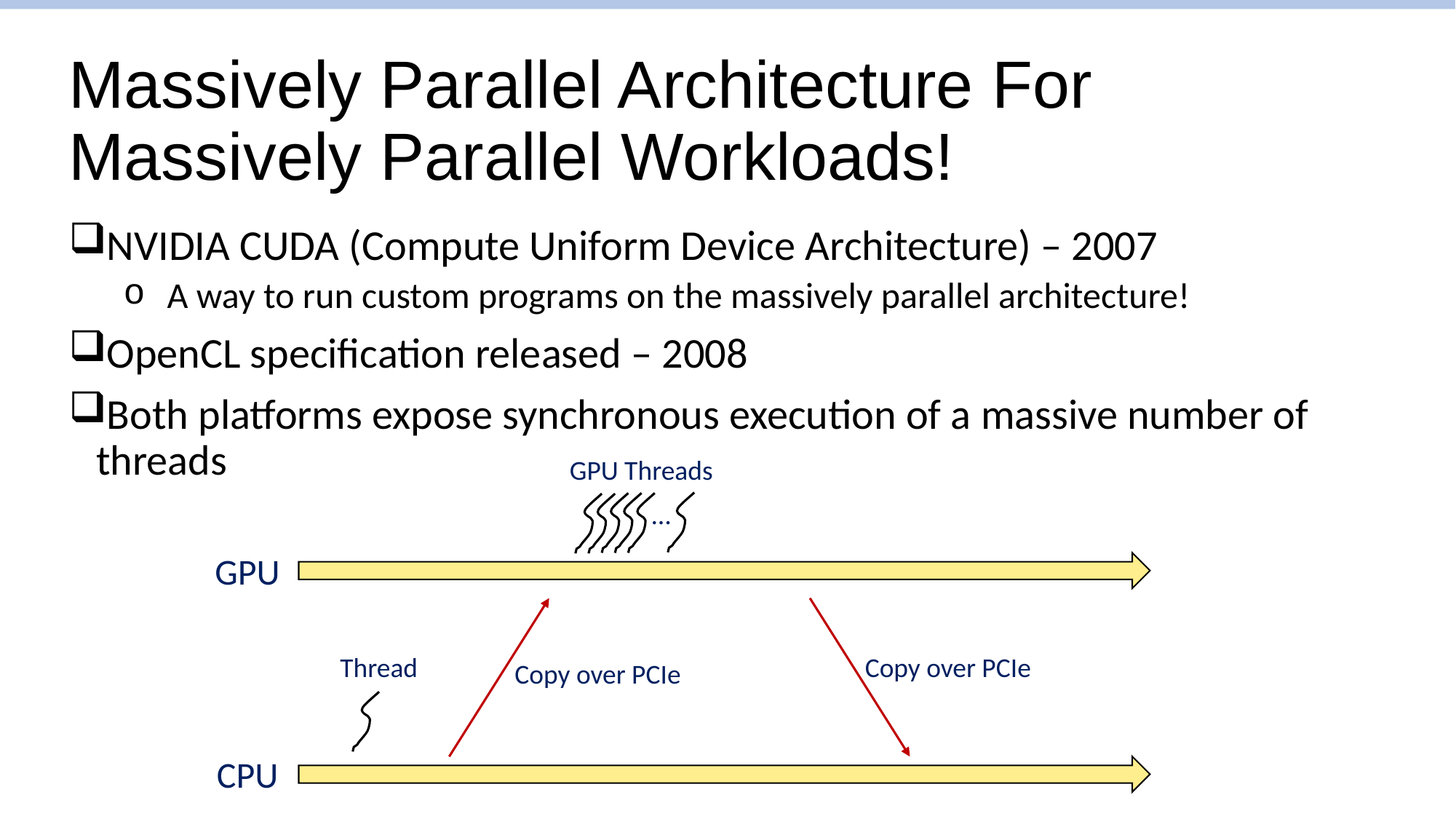

# Massively Parallel Architecture For Massively Parallel Workloads!
NVIDIA CUDA (Compute Uniform Device Architecture) – 2007
A way to run custom programs on the massively parallel architecture!
OpenCL specification released – 2008
Both platforms expose synchronous execution of a massive number of threads
GPU Threads
…

GPU

Thread
Copy over PCIe
Copy over PCIe

CPU